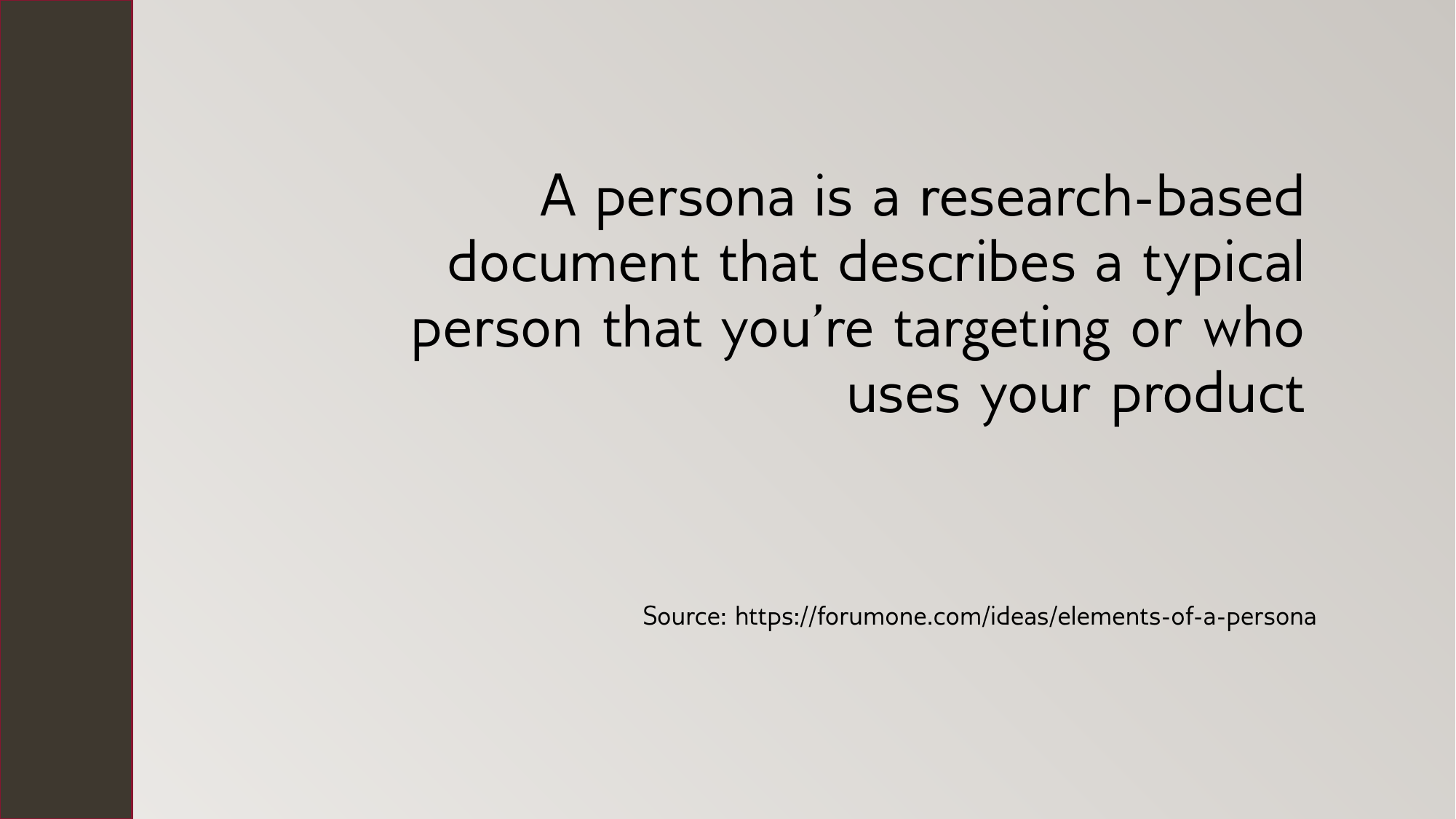

# A persona is a research-based document that describes a typical person that you’re targeting or who uses your product
Source: https://forumone.com/ideas/elements-of-a-persona